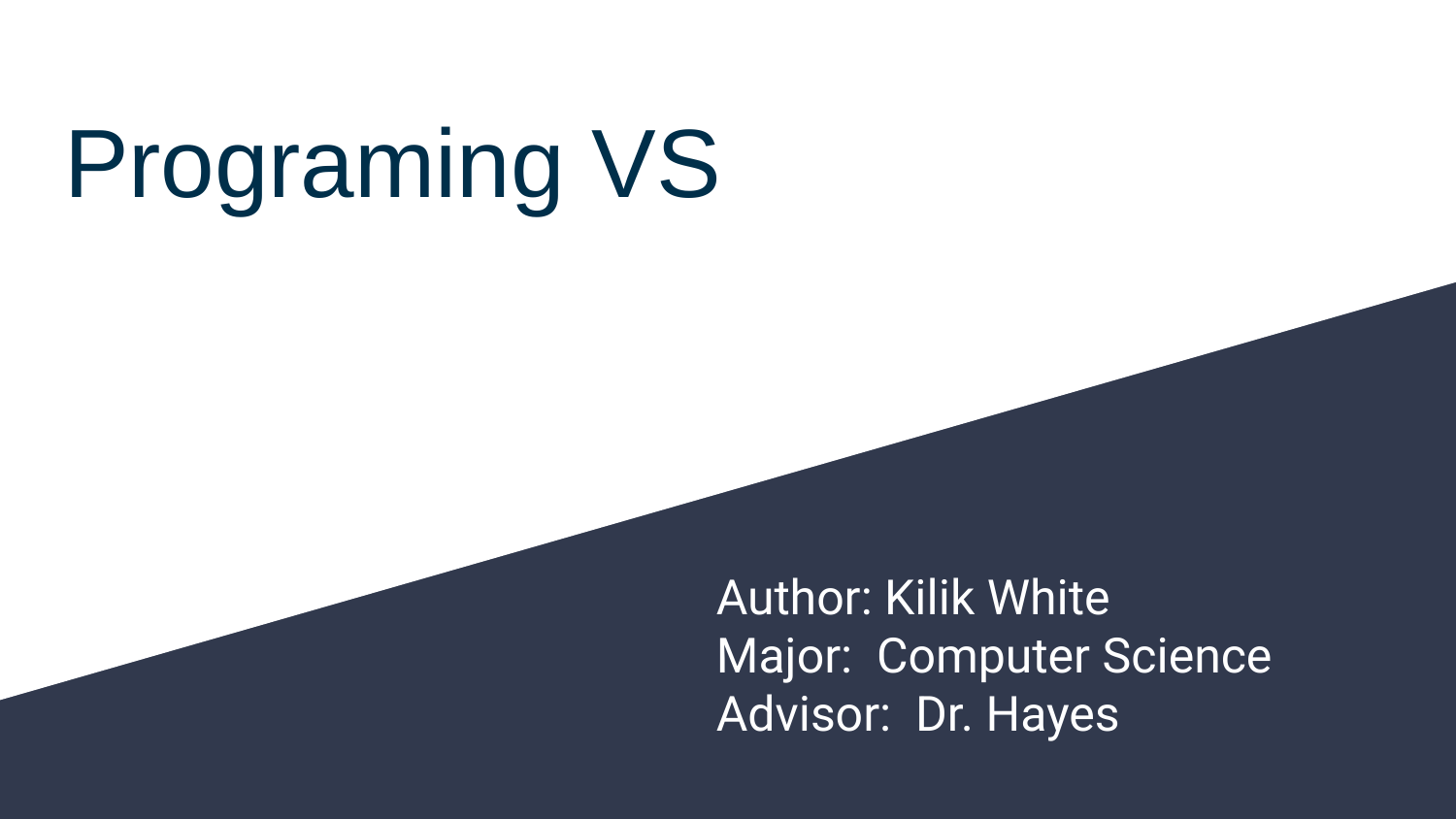

# Programing VS
Author: Kilik White
Major:  Computer Science
Advisor:  Dr. Hayes